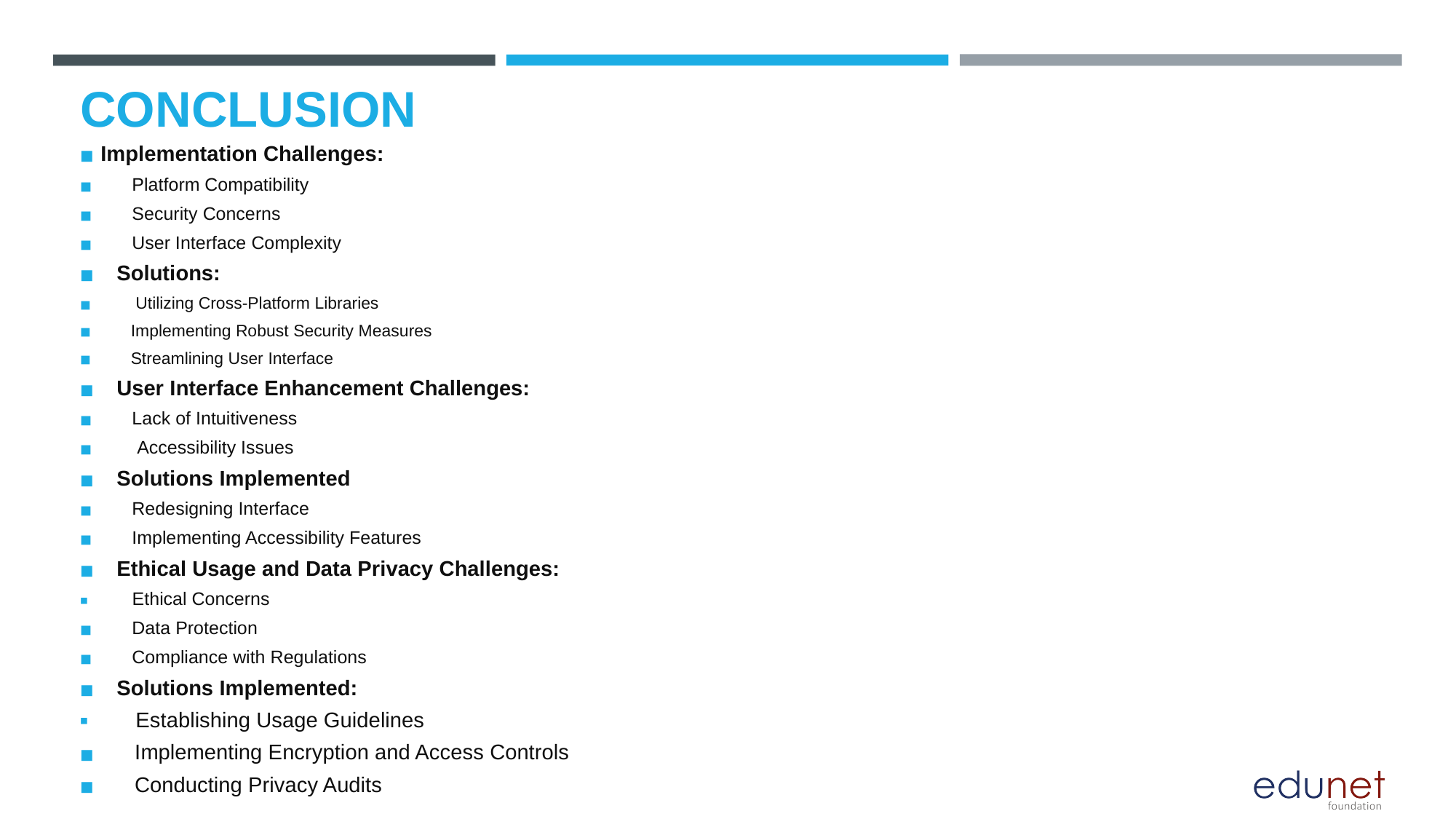

# CONCLUSION
Implementation Challenges:
   Platform Compatibility
   Security Concerns
   User Interface Complexity
Solutions:
    Utilizing Cross-Platform Libraries
   Implementing Robust Security Measures
   Streamlining User Interface
User Interface Enhancement Challenges:
   Lack of Intuitiveness
    Accessibility Issues
Solutions Implemented
   Redesigning Interface
   Implementing Accessibility Features
Ethical Usage and Data Privacy Challenges:
    Ethical Concerns
   Data Protection
   Compliance with Regulations
Solutions Implemented:
    Establishing Usage Guidelines
   Implementing Encryption and Access Controls
   Conducting Privacy Audits